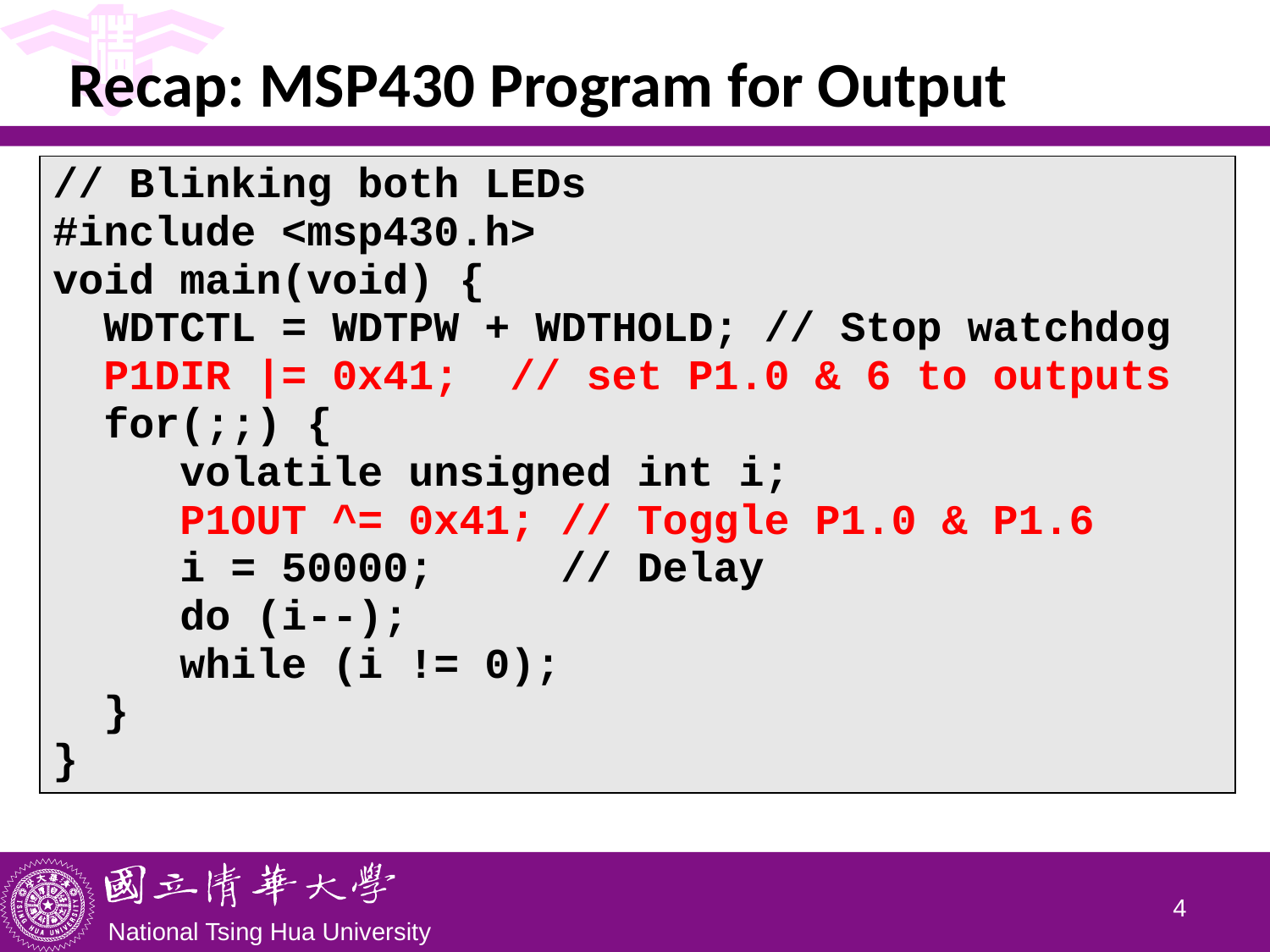

# Recap: MSP430 Program for Output
| // Blinking both LEDs #include <msp430.h> void main(void) { WDTCTL = WDTPW + WDTHOLD; // Stop watchdog P1DIR |= 0x41; // set P1.0 & 6 to outputs for(;;) { volatile unsigned int i; P1OUT ^= 0x41; // Toggle P1.0 & P1.6 i = 50000; // Delay do (i--); while (i != 0); } } |
| --- |
4